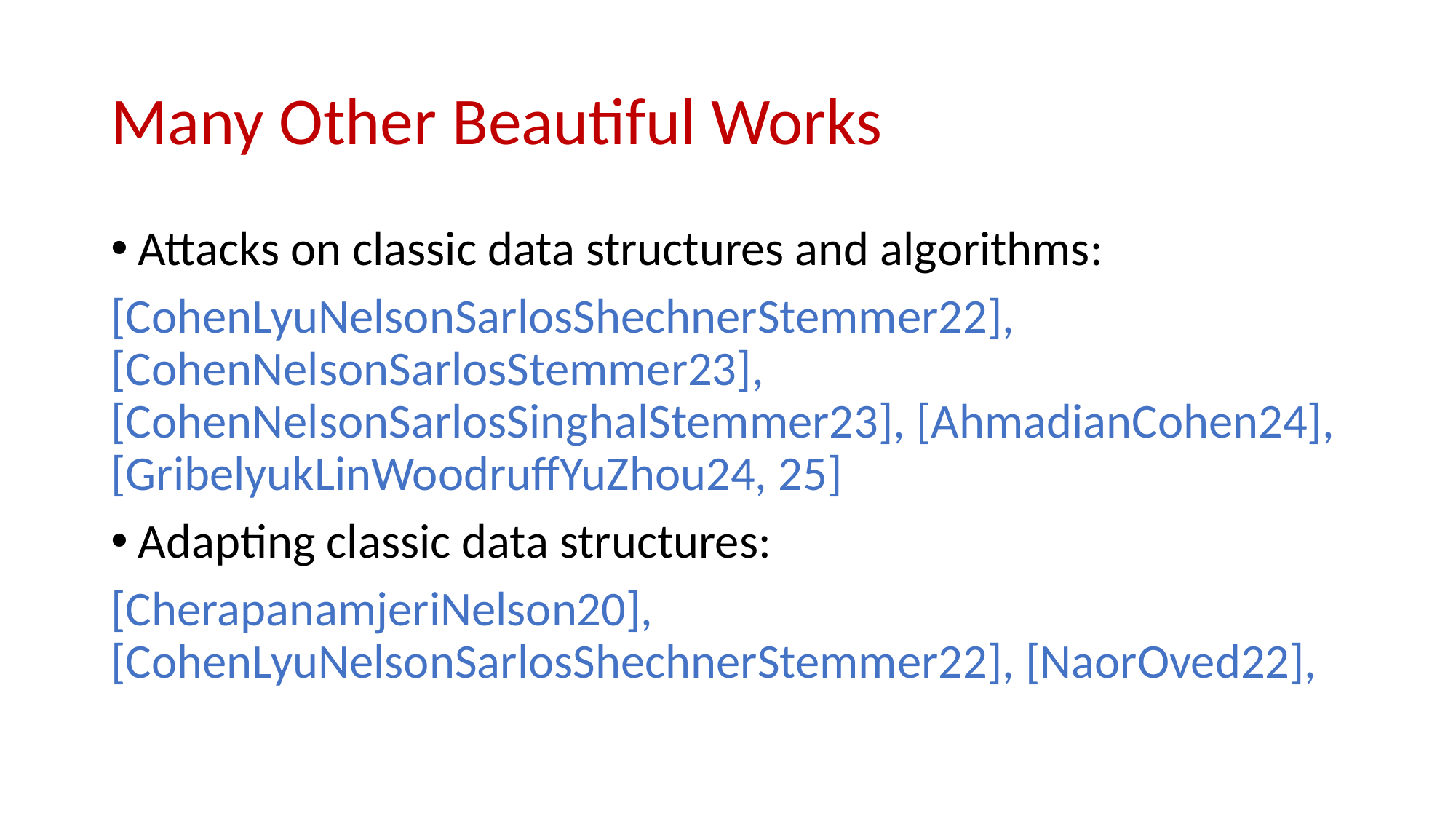

# Many Other Beautiful Works
Attacks on classic data structures and algorithms:
[CohenLyuNelsonSarlosShechnerStemmer22], [CohenNelsonSarlosStemmer23], [CohenNelsonSarlosSinghalStemmer23], [AhmadianCohen24], [GribelyukLinWoodruffYuZhou24, 25]
Adapting classic data structures:
[CherapanamjeriNelson20], [CohenLyuNelsonSarlosShechnerStemmer22], [NaorOved22],